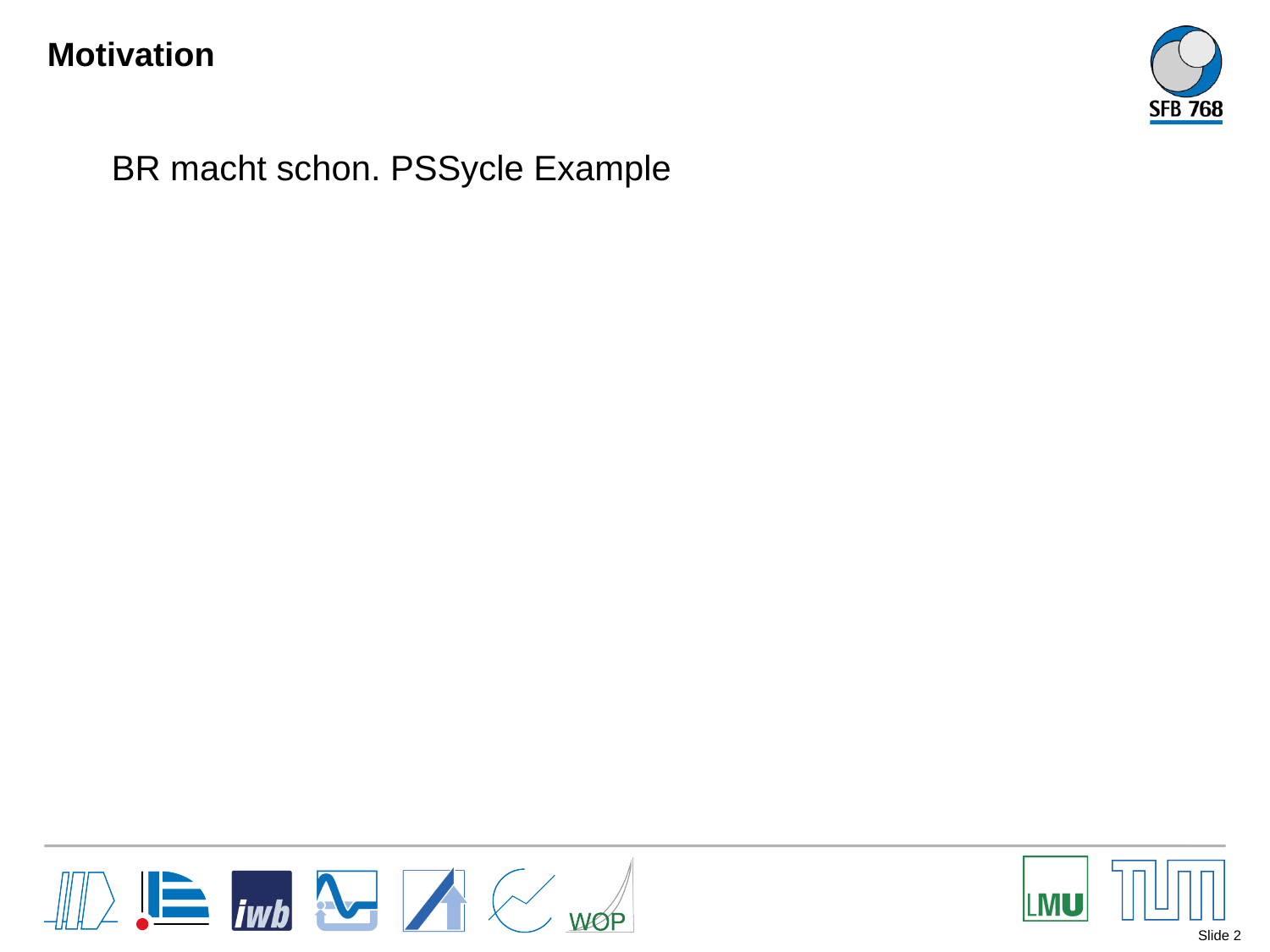

# Motivation
BR macht schon. PSSycle Example